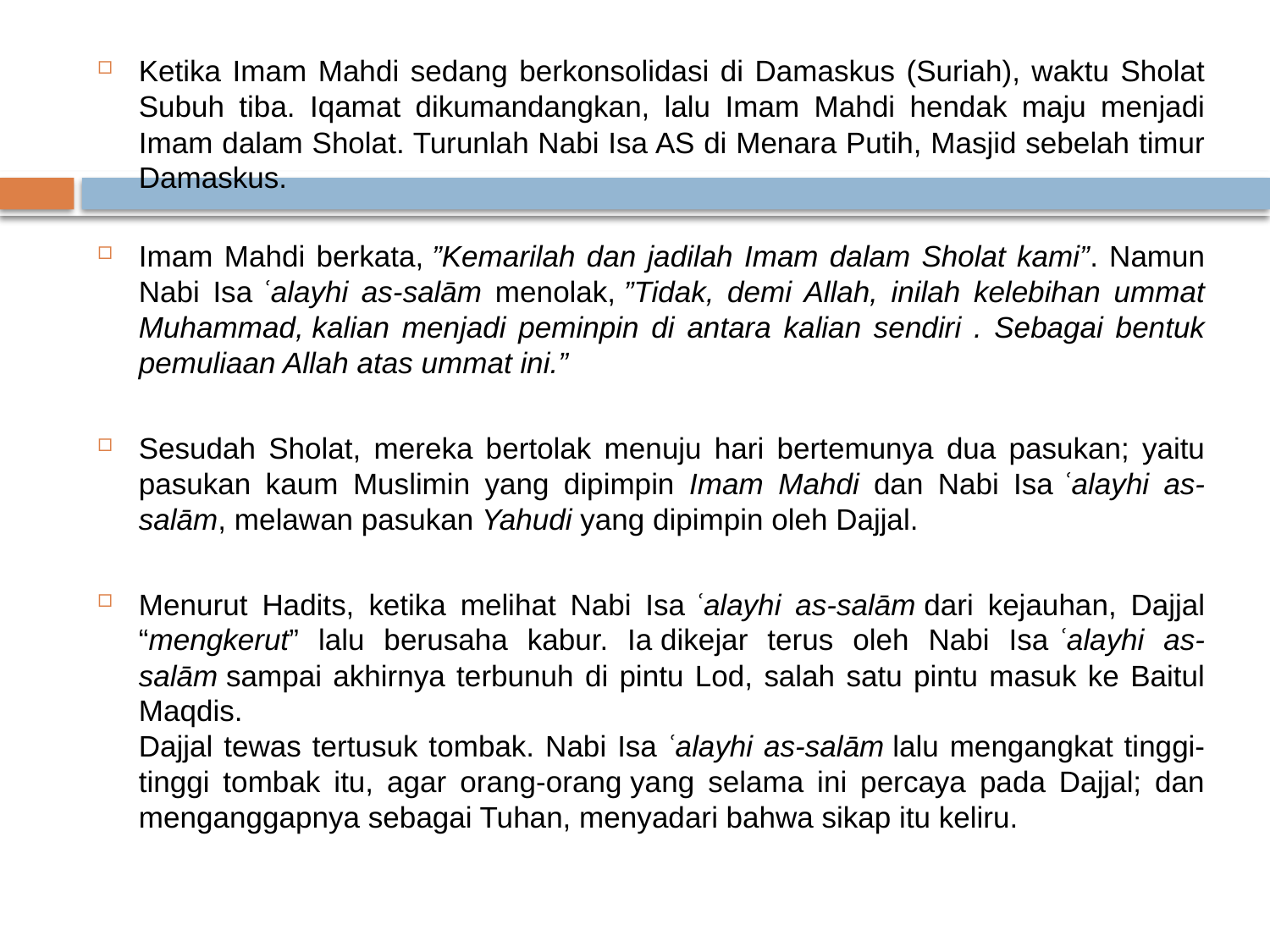

#
Ketika Imam Mahdi sedang berkonsolidasi di Damaskus (Suriah), waktu Sholat Subuh tiba. Iqamat dikumandangkan, lalu Imam Mahdi hendak maju menjadi Imam dalam Sholat. Turunlah Nabi Isa AS di Menara Putih, Masjid sebelah timur Damaskus.
Imam Mahdi berkata, ”Kemarilah dan jadilah Imam dalam Sholat kami”. Namun Nabi Isa ʿalayhi as-salām menolak, ”Tidak, demi Allah, inilah kelebihan ummat Muhammad, kalian menjadi peminpin di antara kalian sendiri . Sebagai bentuk pemuliaan Allah atas ummat ini.”

Sesudah Sholat, mereka bertolak menuju hari bertemunya dua pasukan; yaitu pasukan kaum Muslimin yang dipimpin Imam Mahdi dan Nabi Isa ʿalayhi as-salām, melawan pasukan Yahudi yang dipimpin oleh Dajjal.

Menurut Hadits, ketika melihat Nabi Isa ʿalayhi as-salām dari kejauhan, Dajjal “mengkerut” lalu berusaha kabur. Ia dikejar terus oleh Nabi Isa ʿalayhi as-salām sampai akhirnya terbunuh di pintu Lod, salah satu pintu masuk ke Baitul Maqdis.
Dajjal tewas tertusuk tombak. Nabi Isa ʿalayhi as-salām lalu mengangkat tinggi-tinggi tombak itu, agar orang-orang yang selama ini percaya pada Dajjal; dan menganggapnya sebagai Tuhan, menyadari bahwa sikap itu keliru.